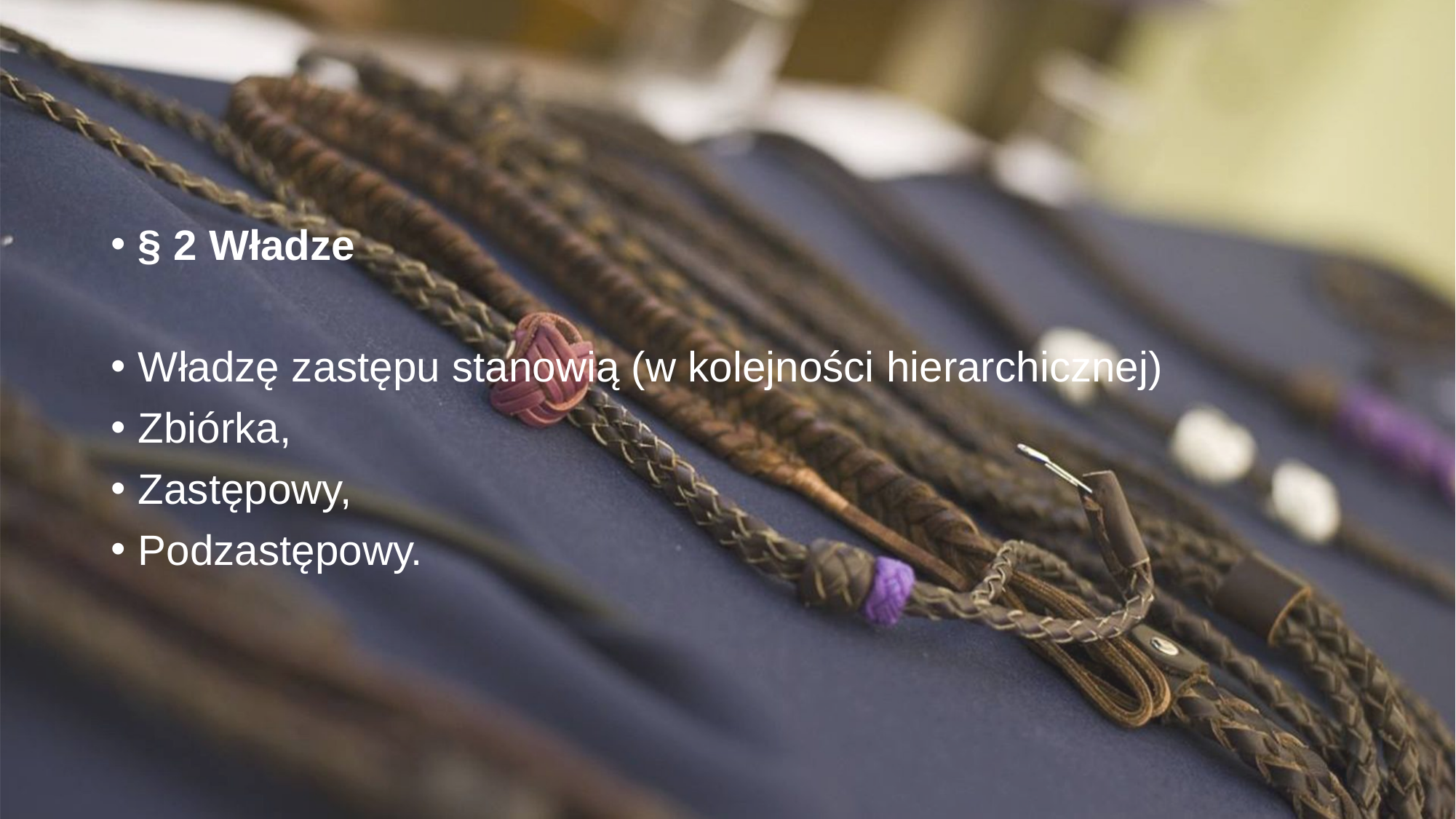

#
§ 2 Władze

Władzę zastępu stanowią (w kolejności hierarchicznej)
Zbiórka,
Zastępowy,
Podzastępowy.